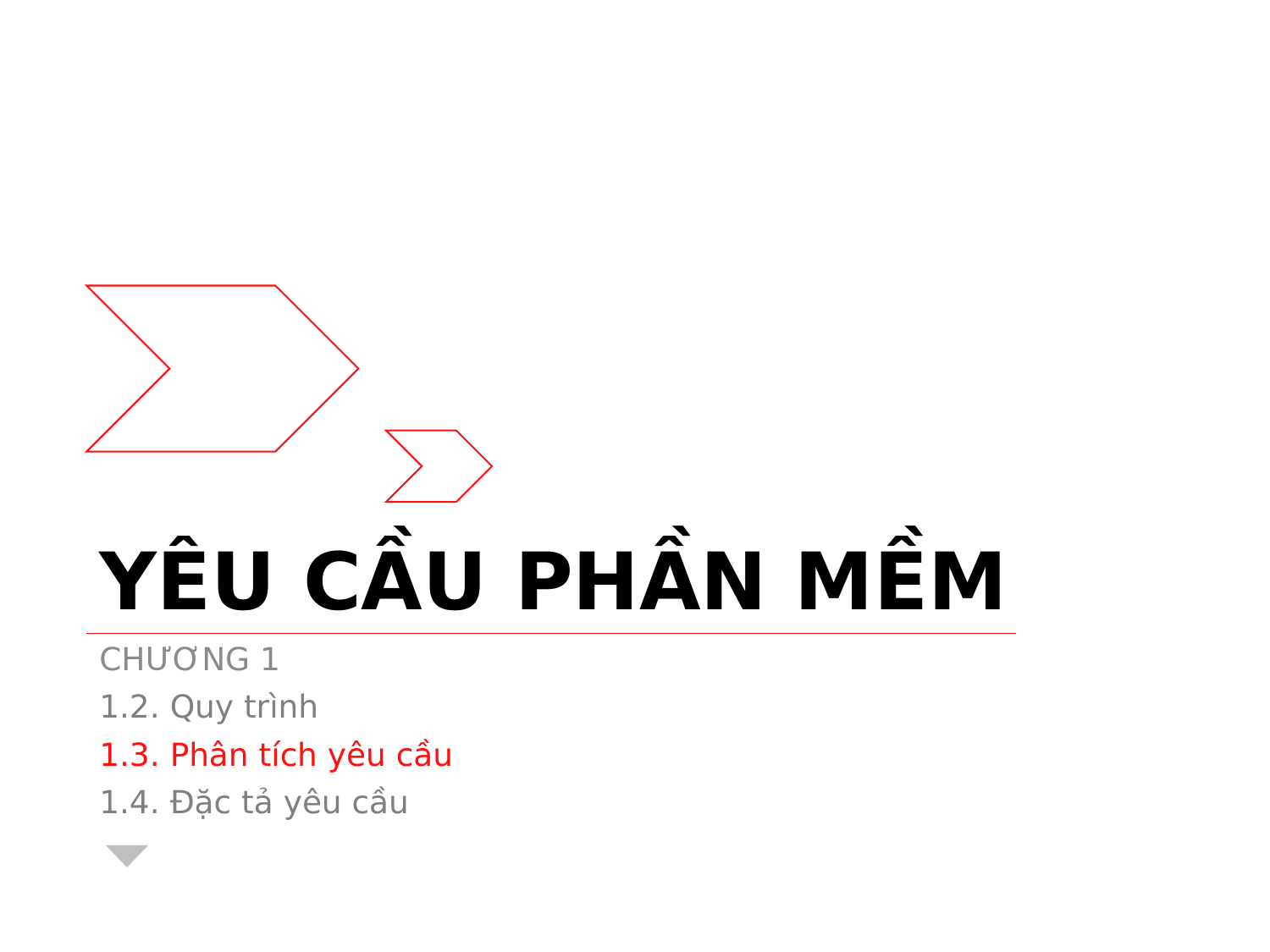

# YÊU CẦU PHẦN MỀM
CHƯƠNG 1
1.2. Quy trình
1.3. Phân tích yêu cầu
1.4. Đặc tả yêu cầu